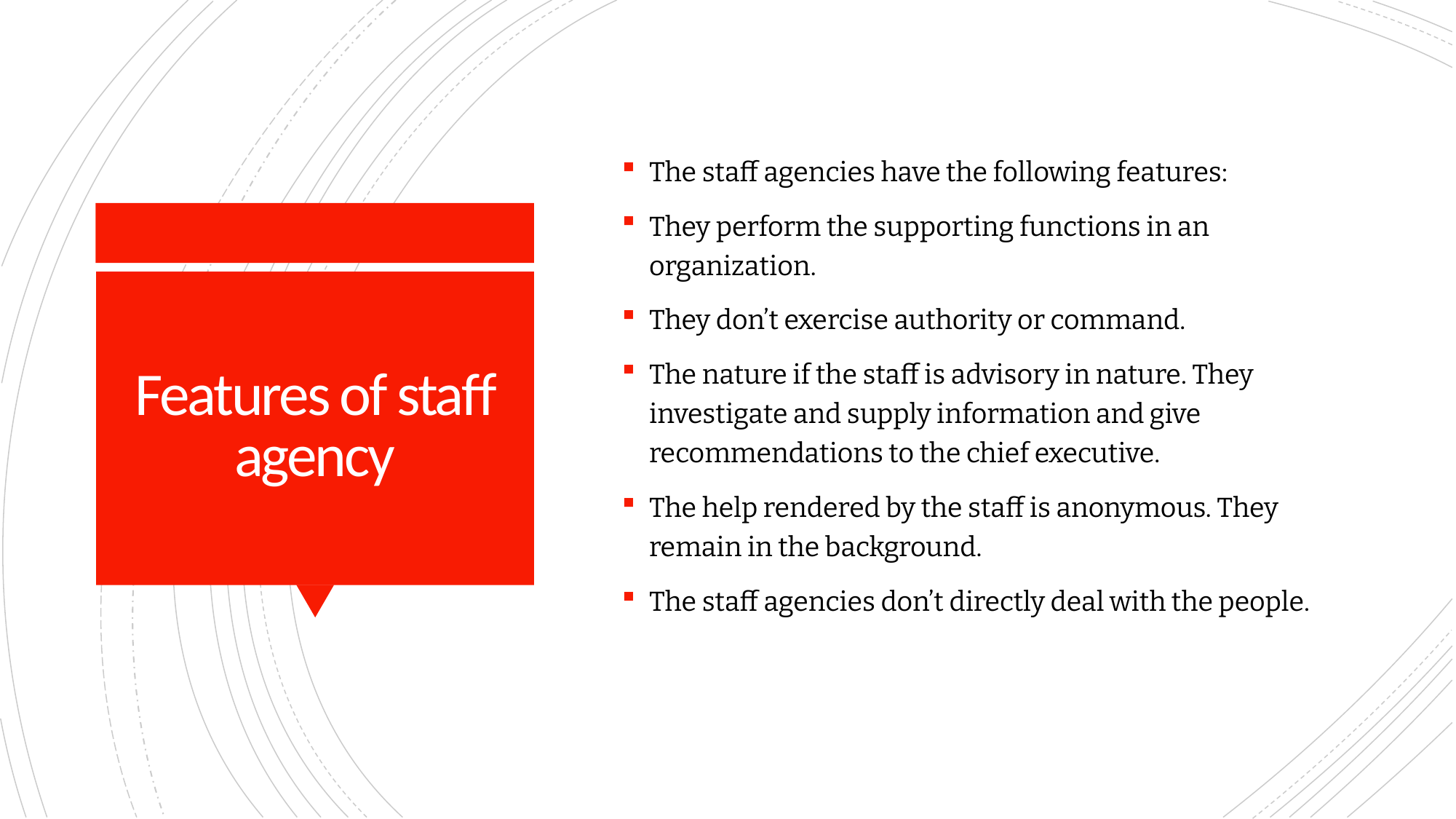

The staff agencies have the following features:
They perform the supporting functions in an organization.
They don’t exercise authority or command.
The nature if the staff is advisory in nature. They investigate and supply information and give recommendations to the chief executive.
The help rendered by the staff is anonymous. They remain in the background.
The staff agencies don’t directly deal with the people.

# Features of staff agency